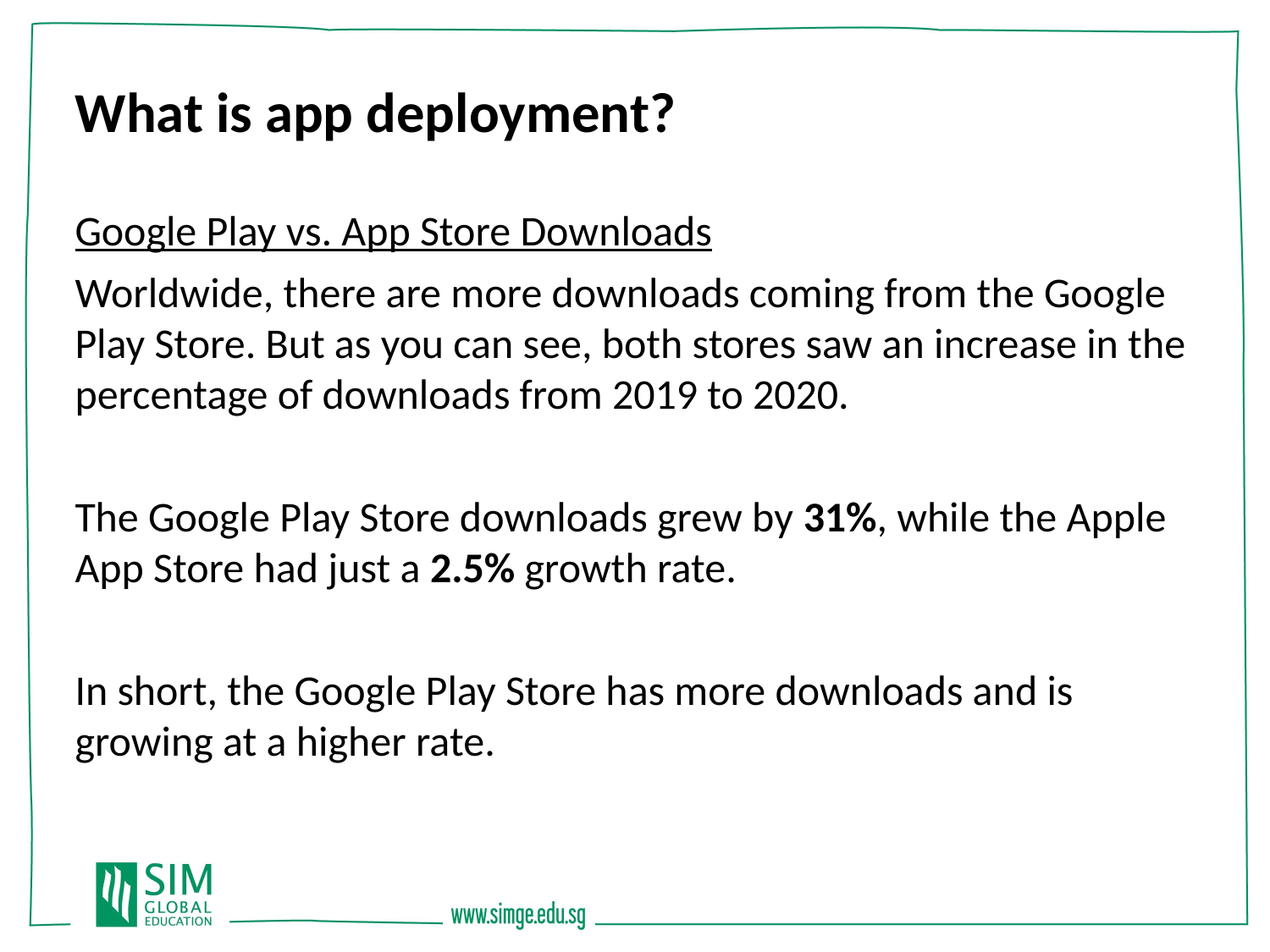

What is app deployment?
Google Play vs. App Store Downloads
Worldwide, there are more downloads coming from the Google Play Store. But as you can see, both stores saw an increase in the percentage of downloads from 2019 to 2020.

The Google Play Store downloads grew by 31%, while the Apple App Store had just a 2.5% growth rate.

In short, the Google Play Store has more downloads and is growing at a higher rate.